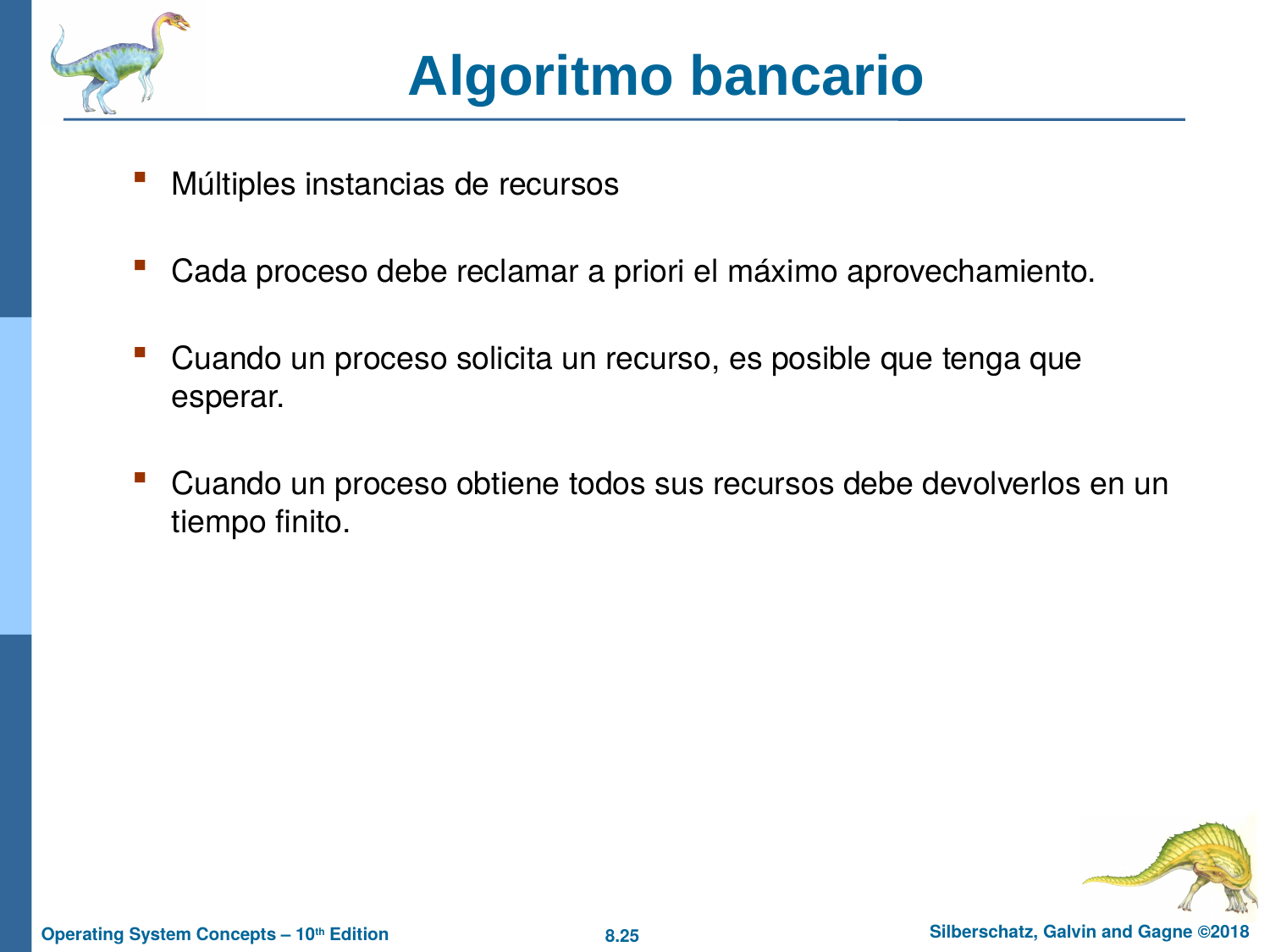

# Algoritmo bancario
Múltiples instancias de recursos
Cada proceso debe reclamar a priori el máximo aprovechamiento.
Cuando un proceso solicita un recurso, es posible que tenga que esperar.
Cuando un proceso obtiene todos sus recursos debe devolverlos en un tiempo finito.